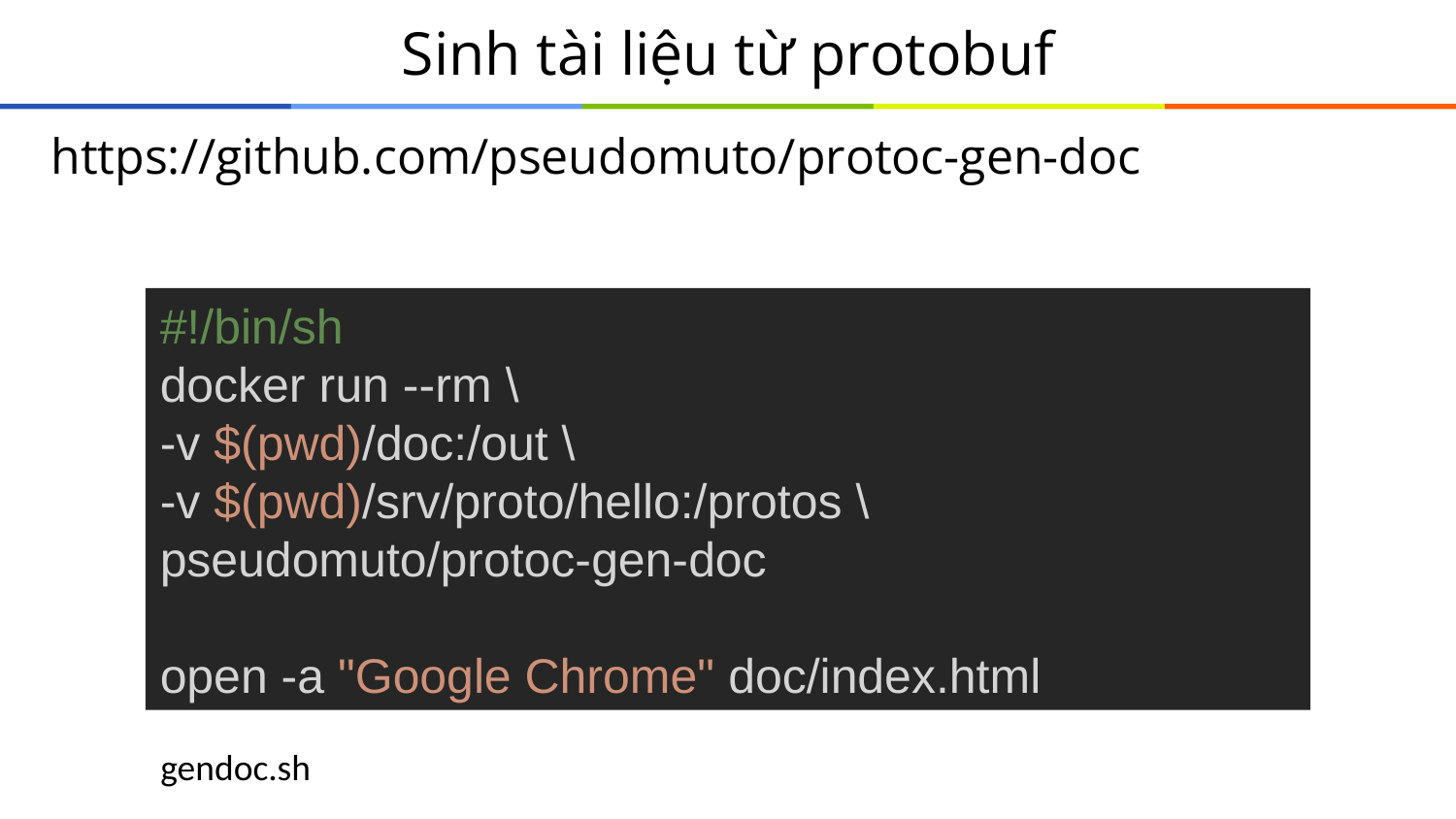

# Sinh tài liệu từ protobuf
https://github.com/pseudomuto/protoc-gen-doc
#!/bin/sh
docker run --rm \
-v $(pwd)/doc:/out \
-v $(pwd)/srv/proto/hello:/protos \
pseudomuto/protoc-gen-doc
open -a "Google Chrome" doc/index.html
gendoc.sh